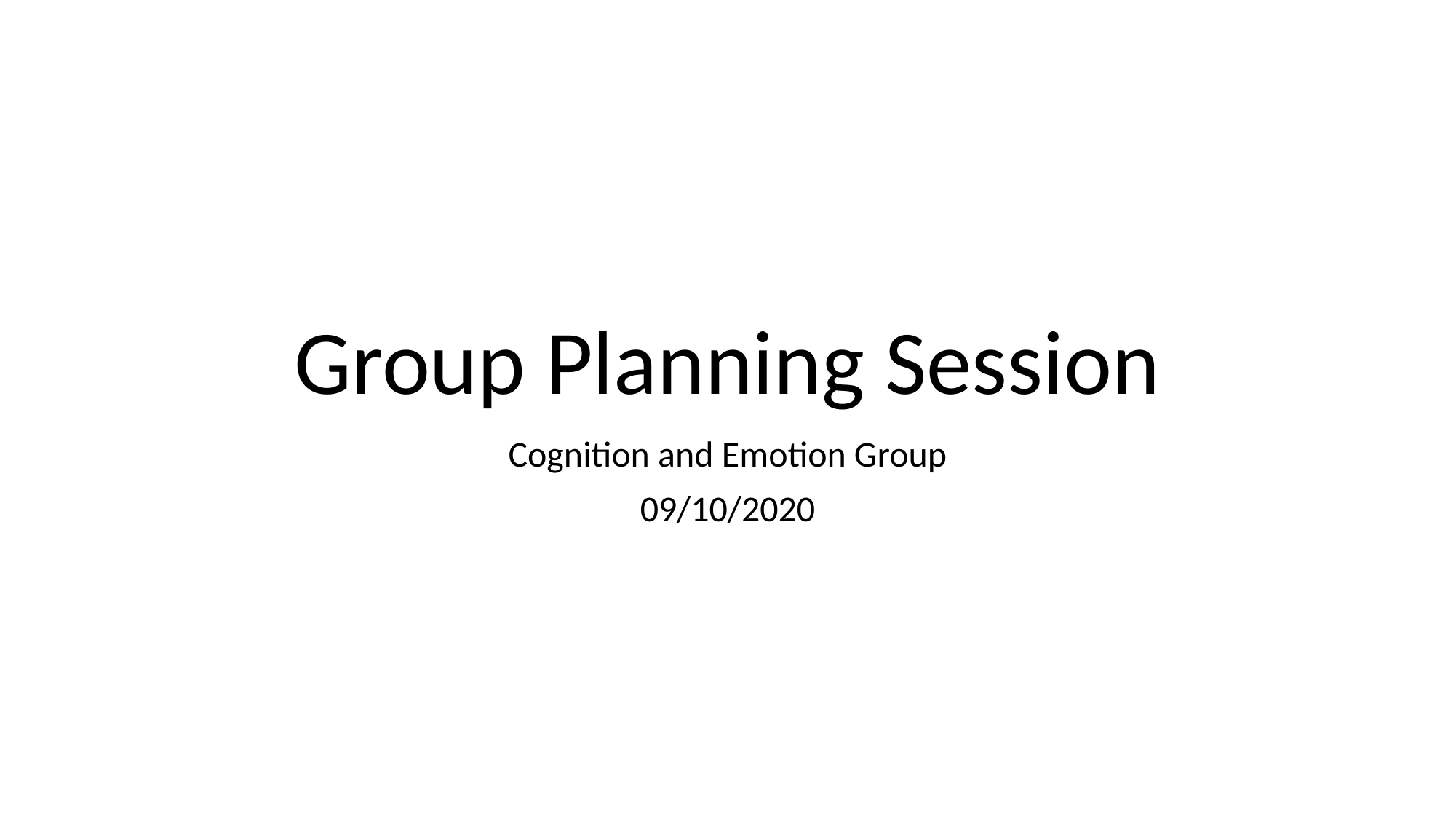

# Group Planning Session
Cognition and Emotion Group
09/10/2020